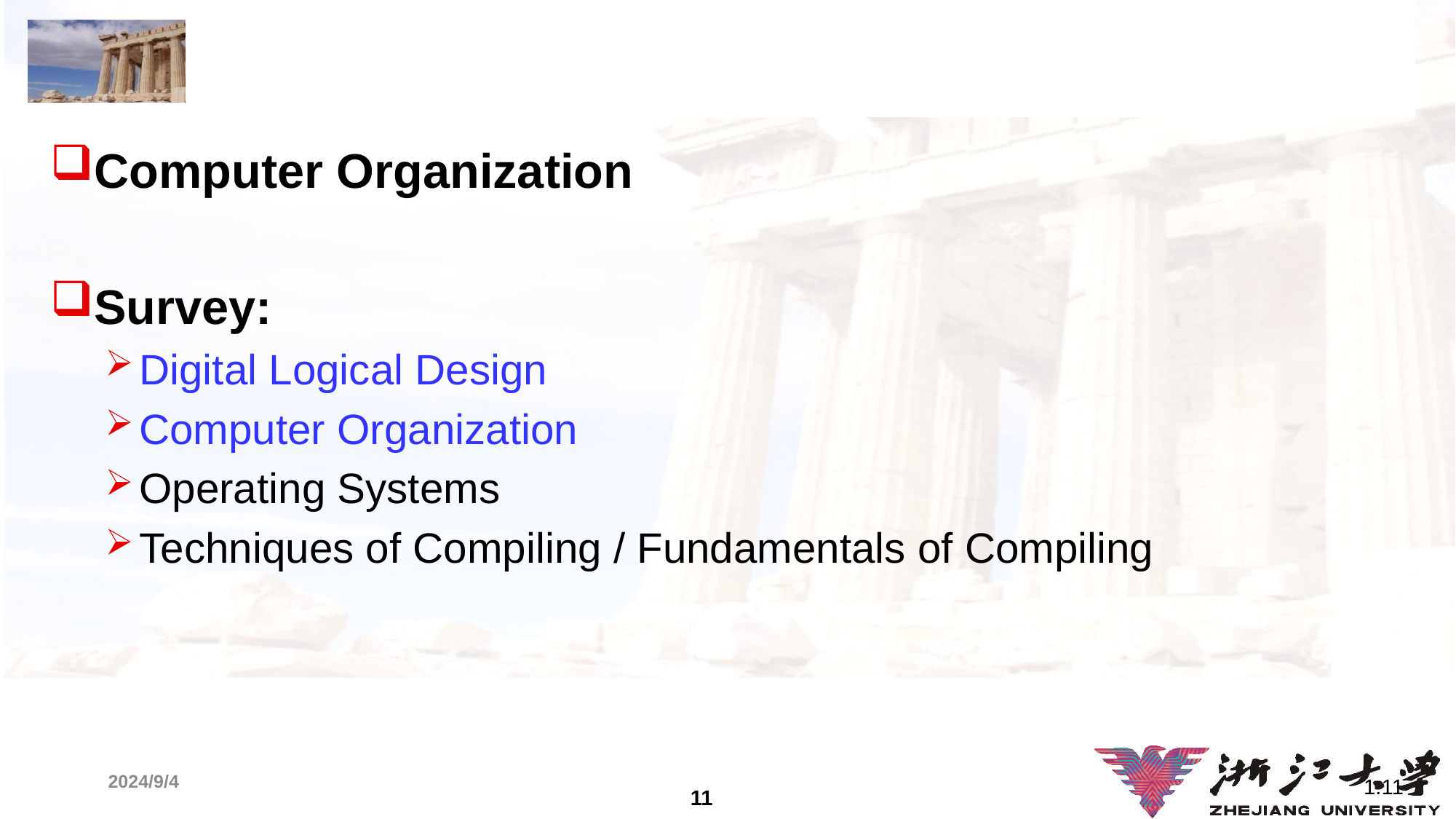

# Prerequisite:
Computer Organization

Survey:
Digital Logical Design
Computer Organization
Operating Systems
Techniques of Compiling / Fundamentals of Compiling